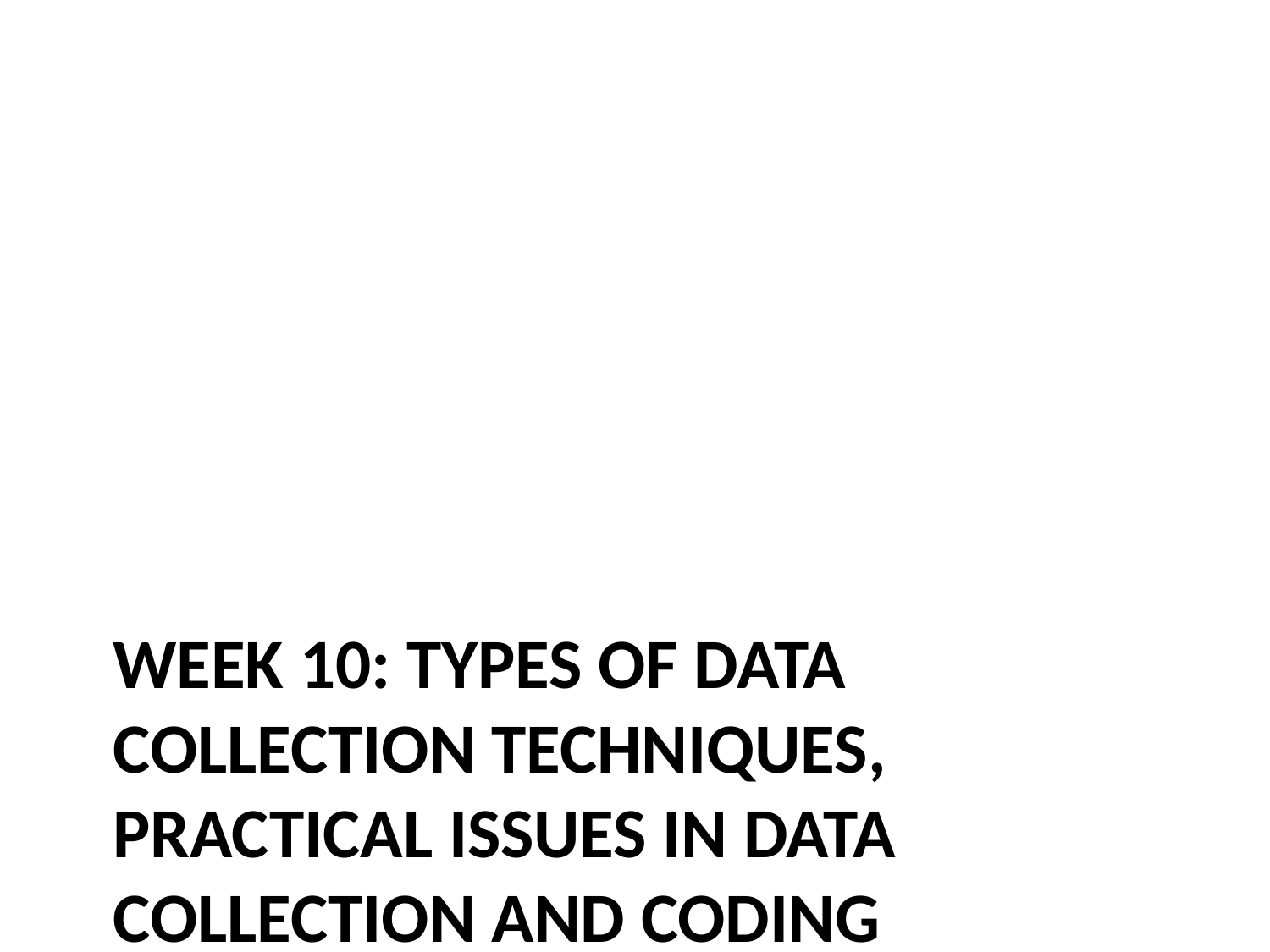

# Week 10: Types of Data Collection Techniques, Practical Issues in Data Collection and Coding